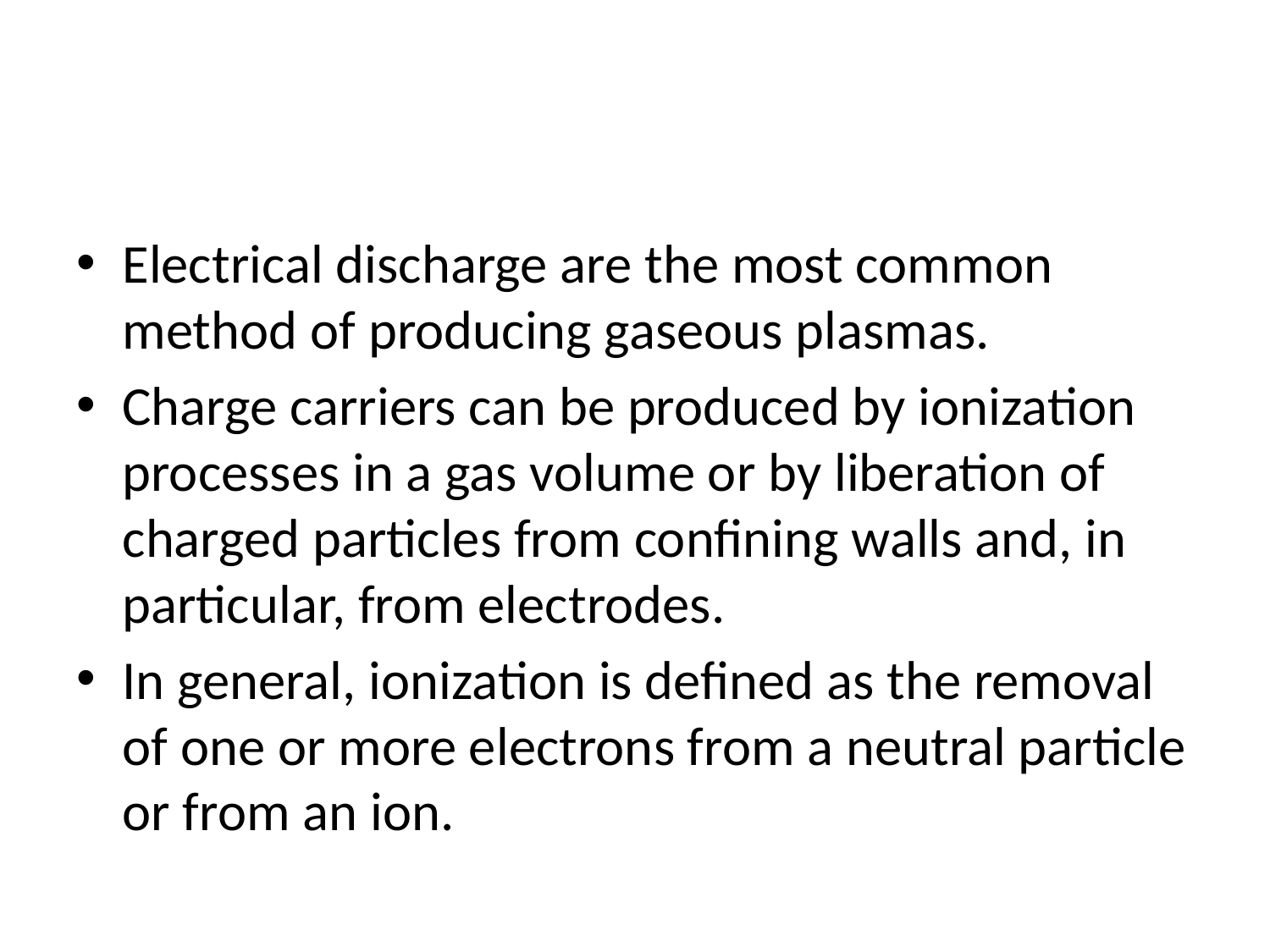

#
Electrical discharge are the most common method of producing gaseous plasmas.
Charge carriers can be produced by ionization processes in a gas volume or by liberation of charged particles from confining walls and, in particular, from electrodes.
In general, ionization is defined as the removal of one or more electrons from a neutral particle or from an ion.